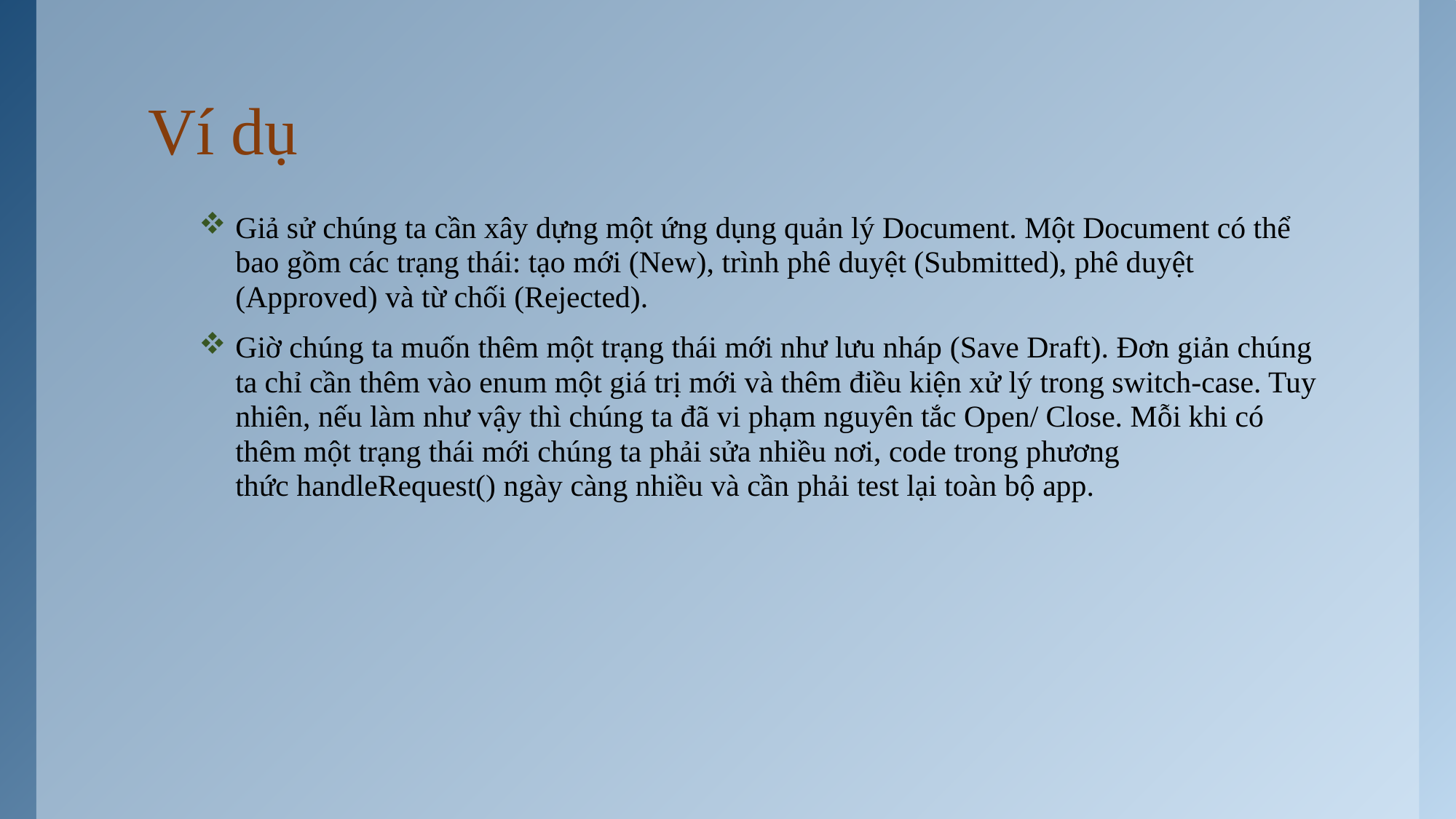

# Ví dụ
Giả sử chúng ta cần xây dựng một ứng dụng quản lý Document. Một Document có thể bao gồm các trạng thái: tạo mới (New), trình phê duyệt (Submitted), phê duyệt (Approved) và từ chối (Rejected).
Giờ chúng ta muốn thêm một trạng thái mới như lưu nháp (Save Draft). Đơn giản chúng ta chỉ cần thêm vào enum một giá trị mới và thêm điều kiện xử lý trong switch-case. Tuy nhiên, nếu làm như vậy thì chúng ta đã vi phạm nguyên tắc Open/ Close. Mỗi khi có thêm một trạng thái mới chúng ta phải sửa nhiều nơi, code trong phương thức handleRequest() ngày càng nhiều và cần phải test lại toàn bộ app.